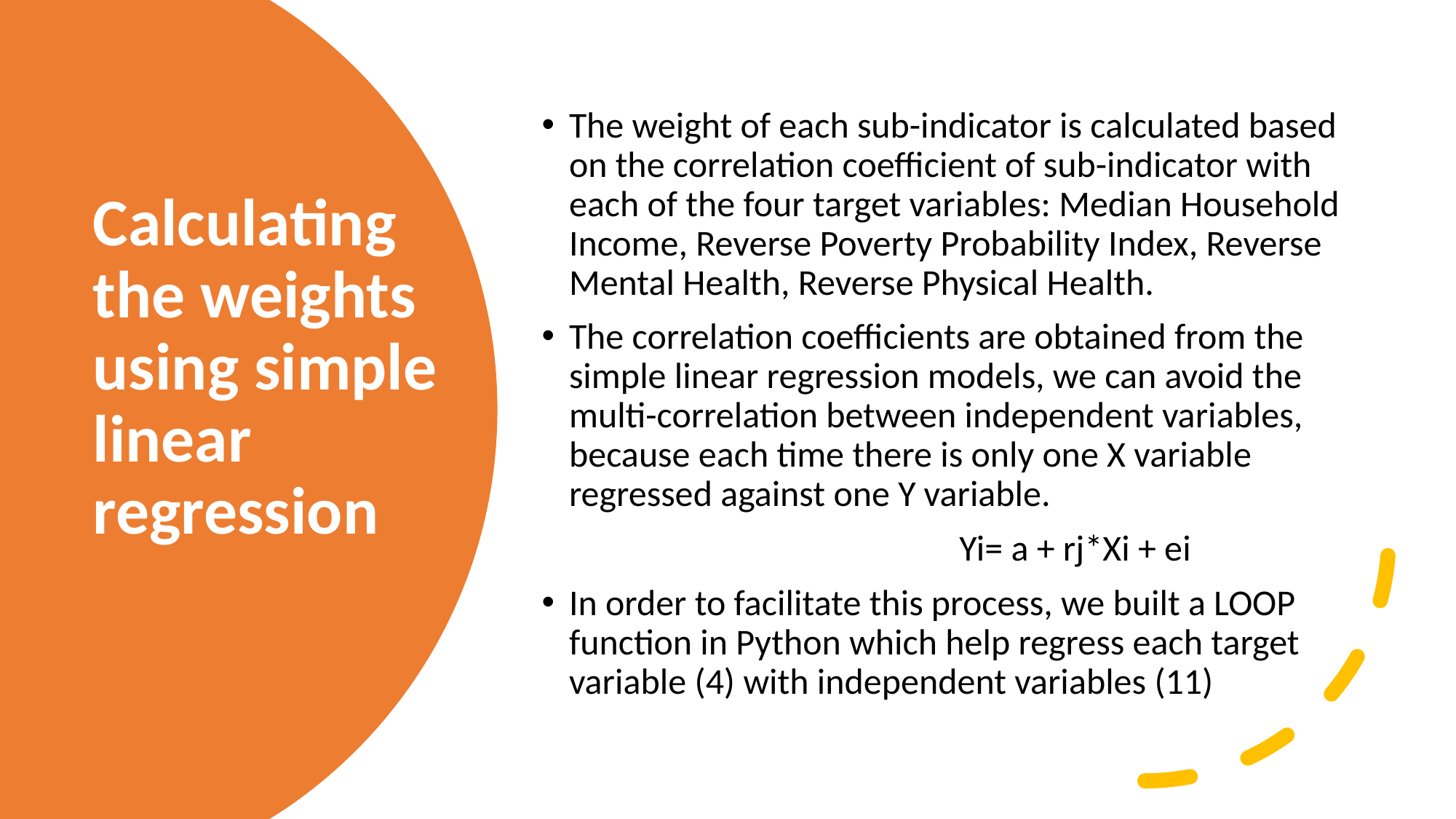

The weight of each sub-indicator is calculated based on the correlation coefficient of sub-indicator with each of the four target variables: Median Household Income, Reverse Poverty Probability Index, Reverse Mental Health, Reverse Physical Health.
The correlation coefficients are obtained from the simple linear regression models, we can avoid the multi-correlation between independent variables, because each time there is only one X variable regressed against one Y variable.
                                                   Yi= a + rj*Xi + ei
In order to facilitate this process, we built a LOOP function in Python which help regress each target variable (4) with independent variables (11)
# Calculating the weights using simple linear regression